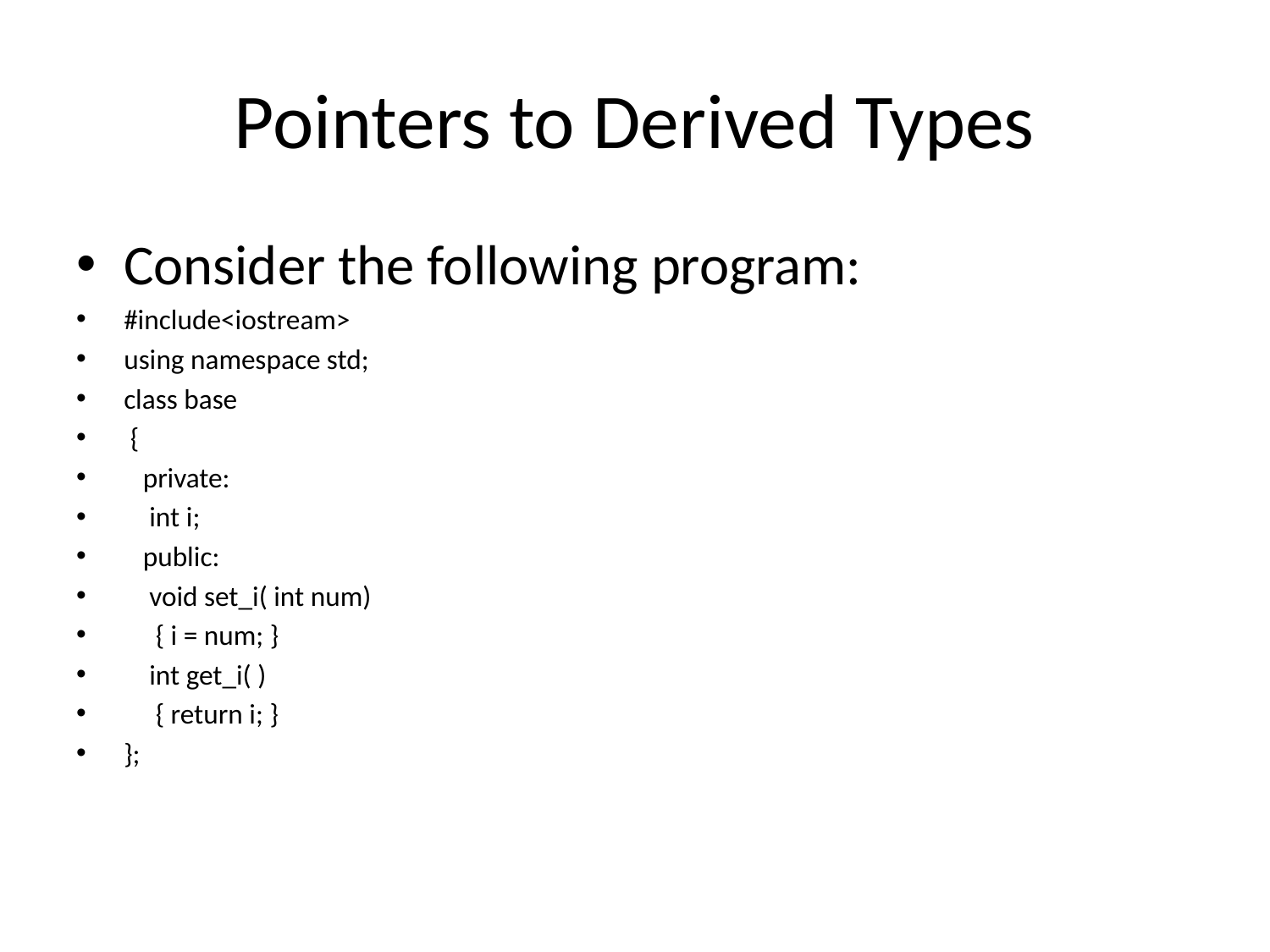

# Pointers to Derived Types
Consider the following program:
#include<iostream>
using namespace std;
class base
 {
   private:
    int i;
   public:
    void set_i( int num)
     { i = num; }
    int get_i( )
     { return i; }
};